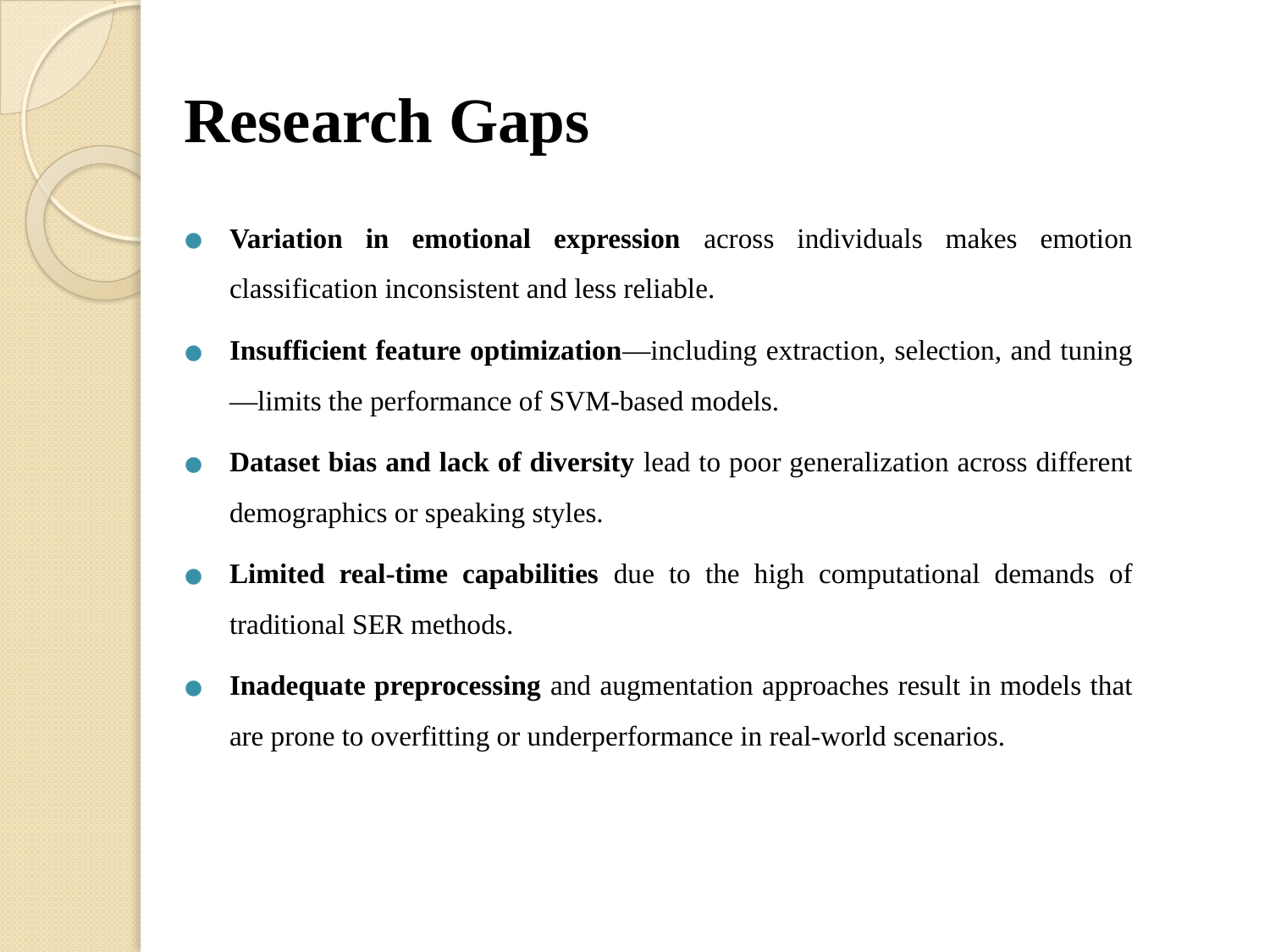

# Research Gaps
Variation in emotional expression across individuals makes emotion classification inconsistent and less reliable.
Insufficient feature optimization—including extraction, selection, and tuning—limits the performance of SVM-based models.
Dataset bias and lack of diversity lead to poor generalization across different demographics or speaking styles.
Limited real-time capabilities due to the high computational demands of traditional SER methods.
Inadequate preprocessing and augmentation approaches result in models that are prone to overfitting or underperformance in real-world scenarios.